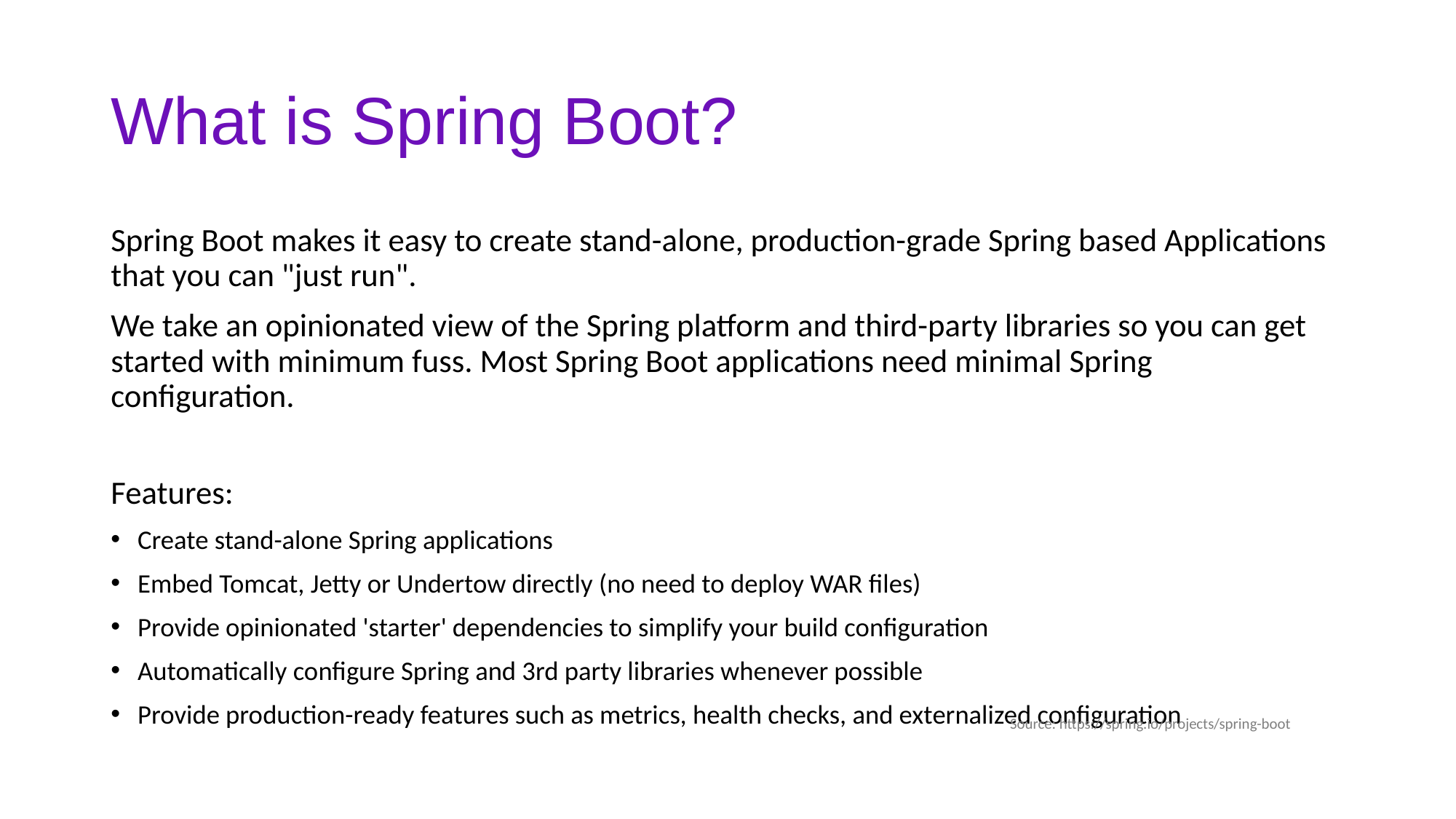

# What is Spring Boot?
Spring Boot makes it easy to create stand-alone, production-grade Spring based Applications that you can "just run".
We take an opinionated view of the Spring platform and third-party libraries so you can get started with minimum fuss. Most Spring Boot applications need minimal Spring configuration.

Features:
Create stand-alone Spring applications
Embed Tomcat, Jetty or Undertow directly (no need to deploy WAR files)
Provide opinionated 'starter' dependencies to simplify your build configuration
Automatically configure Spring and 3rd party libraries whenever possible
Provide production-ready features such as metrics, health checks, and externalized configuration
Source: https://spring.io/projects/spring-boot